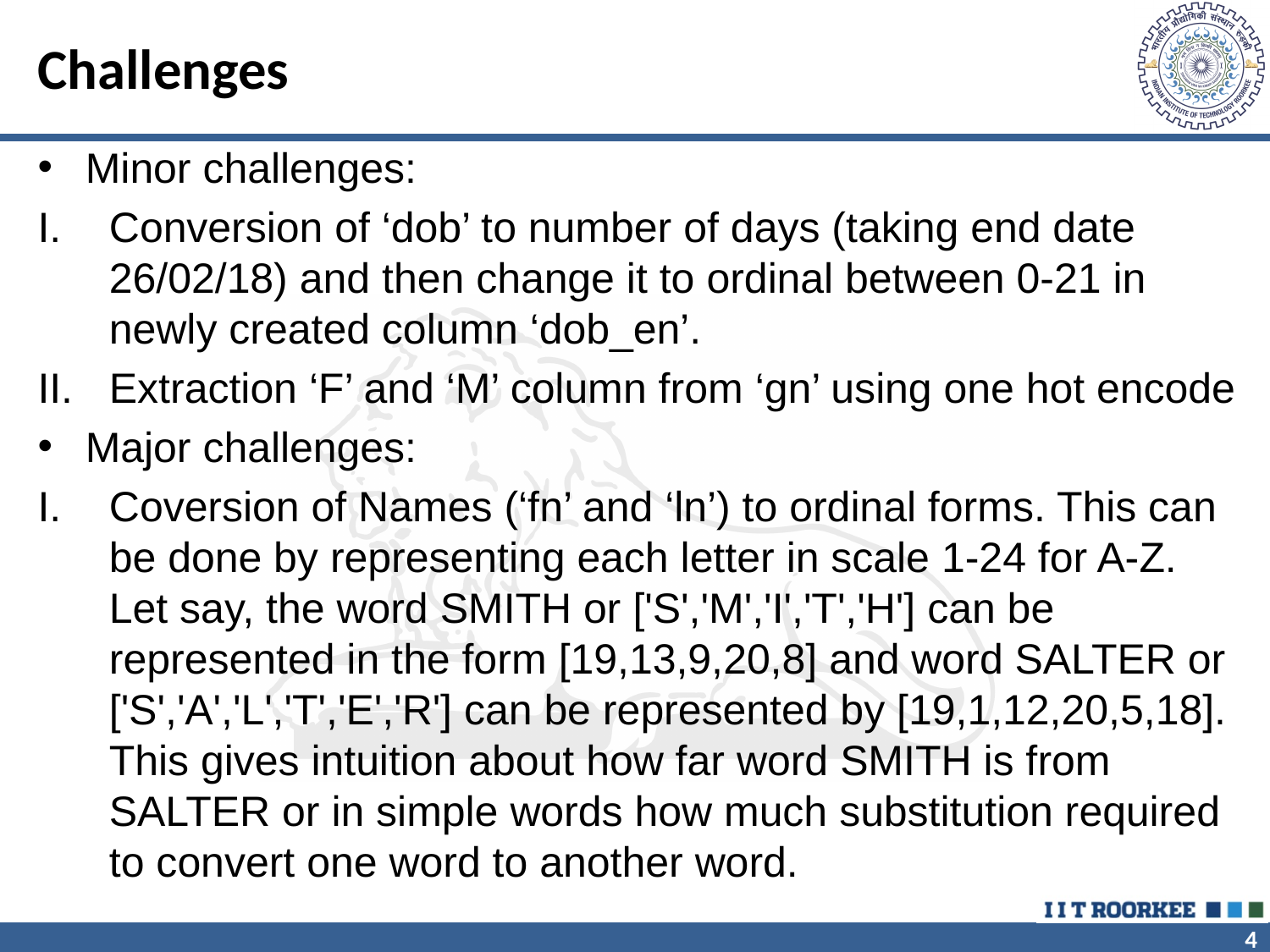

# Challenges
Minor challenges:
Conversion of ‘dob’ to number of days (taking end date 26/02/18) and then change it to ordinal between 0-21 in newly created column ‘dob_en’.
Extraction ‘F’ and ‘M’ column from ‘gn’ using one hot encode
Major challenges:
Coversion of Names (‘fn’ and ‘ln’) to ordinal forms. This can be done by representing each letter in scale 1-24 for A-Z. Let say, the word SMITH or ['S','M','I','T','H'] can be represented in the form [19,13,9,20,8] and word SALTER or ['S','A','L','T','E','R'] can be represented by [19,1,12,20,5,18]. This gives intuition about how far word SMITH is from SALTER or in simple words how much substitution required to convert one word to another word.